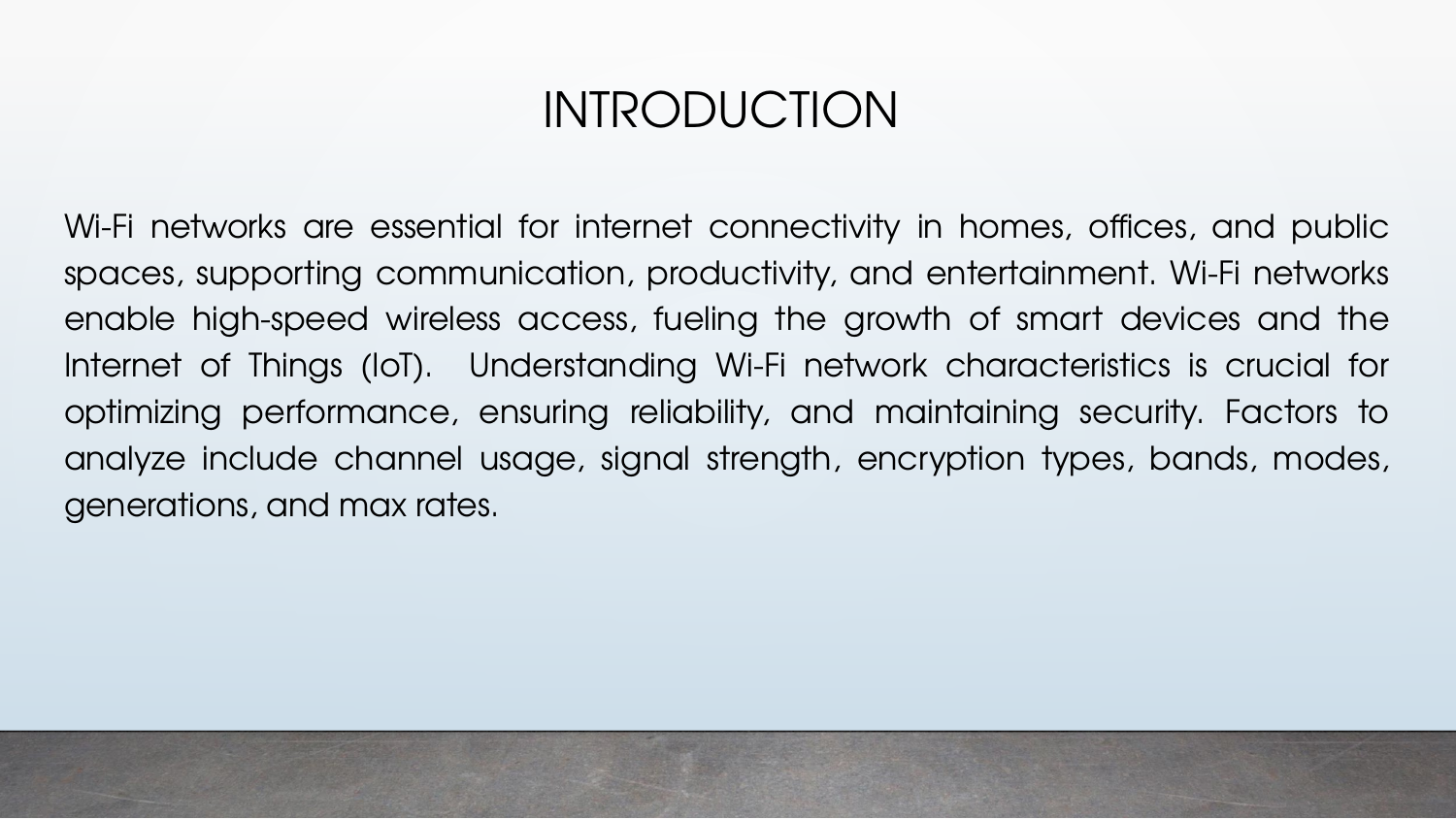

# INTRODUCTION
Wi-Fi networks are essential for internet connectivity in homes, offices, and public spaces, supporting communication, productivity, and entertainment. Wi-Fi networks enable high-speed wireless access, fueling the growth of smart devices and the Internet of Things (IoT).  Understanding Wi-Fi network characteristics is crucial for optimizing performance, ensuring reliability, and maintaining security. Factors to analyze include channel usage, signal strength, encryption types, bands, modes, generations, and max rates.